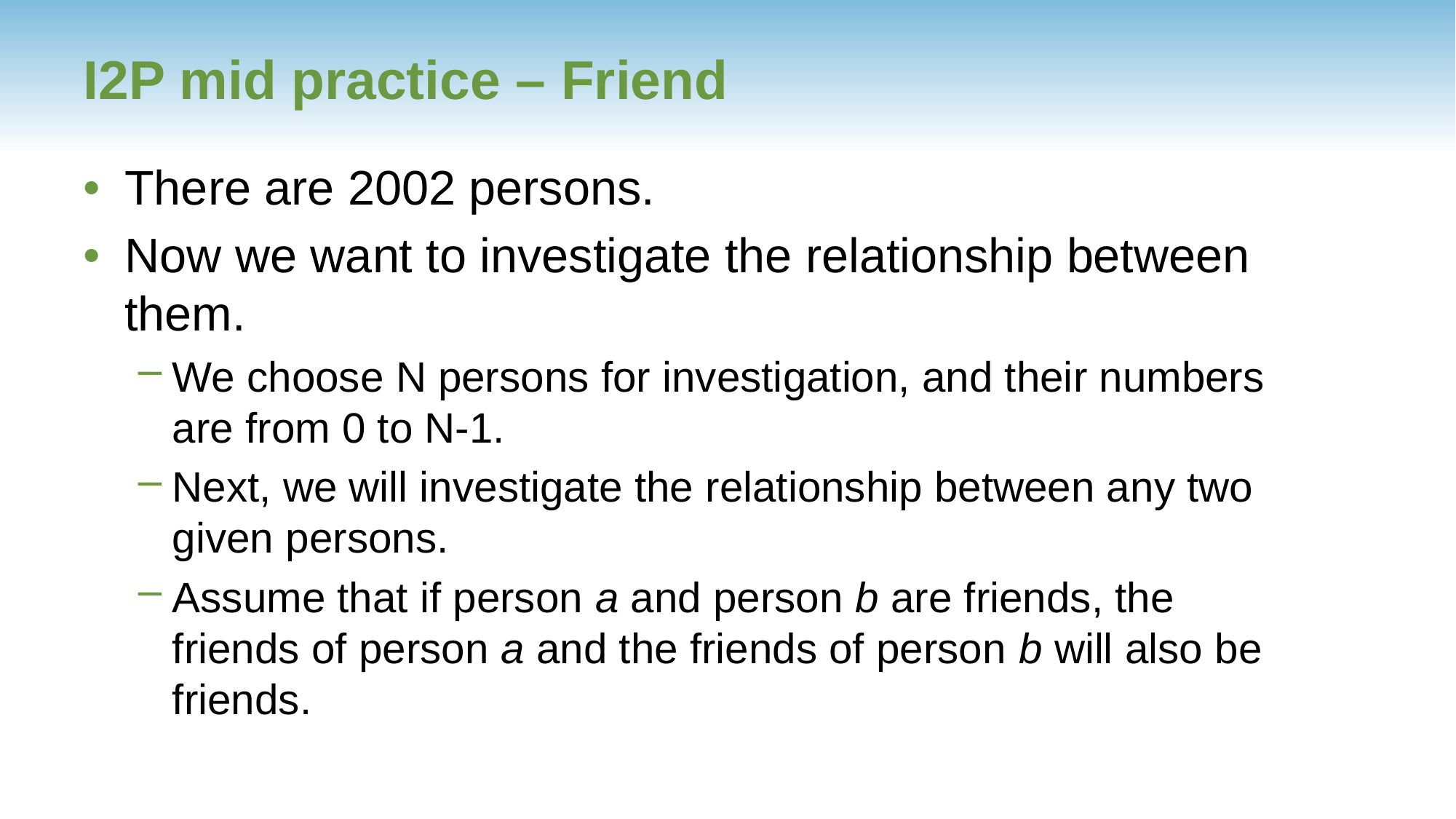

# I2P mid practice – Friend
There are 2002 persons.
Now we want to investigate the relationship between them.
We choose N persons for investigation, and their numbers are from 0 to N-1.
Next, we will investigate the relationship between any two given persons.
Assume that if person a and person b are friends, the friends of person a and the friends of person b will also be friends.